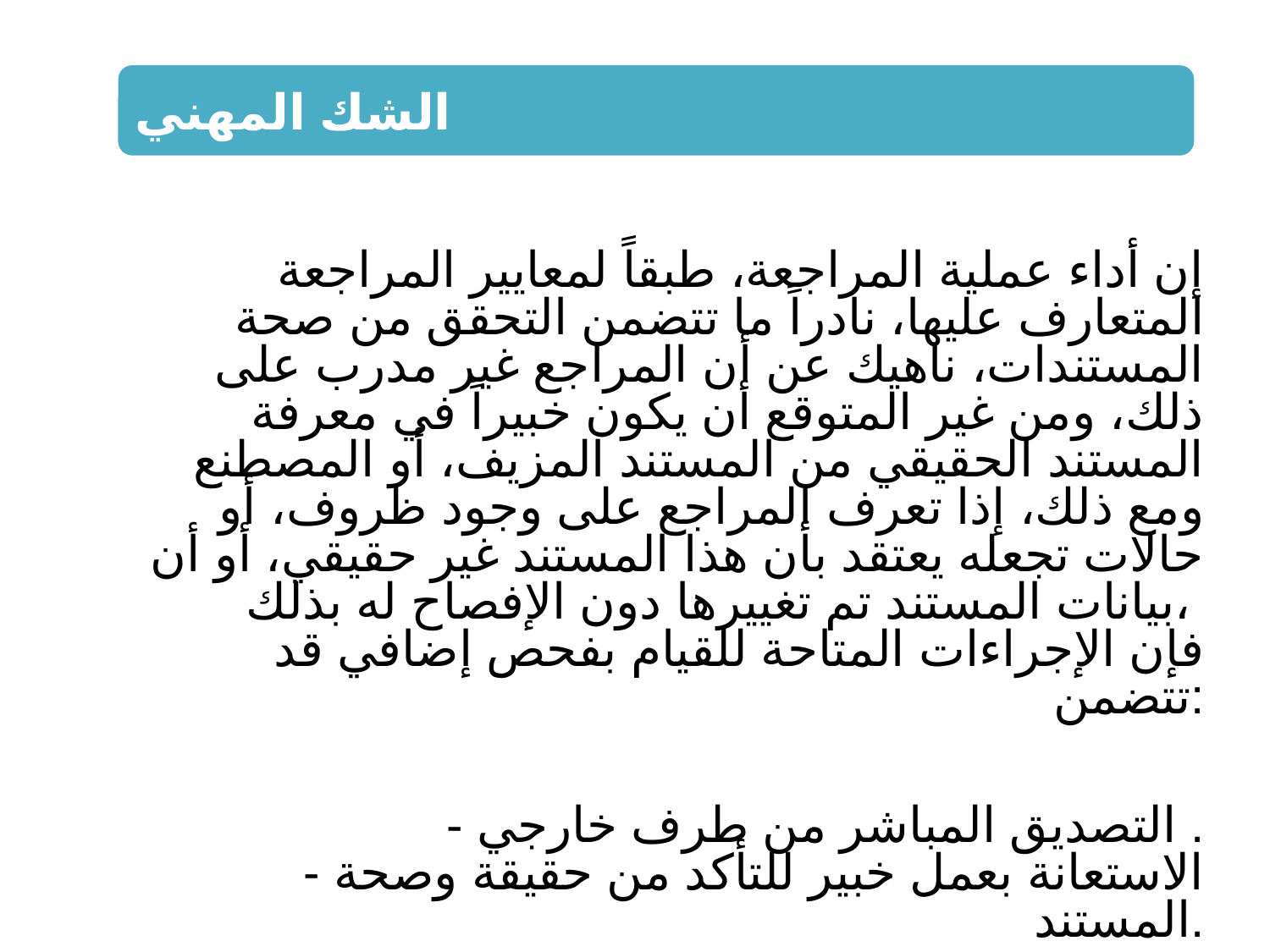

الشك المهني
إن أداء عملية المراجعة، طبقاً لمعايير المراجعة المتعارف عليها، نادراً ما تتضمن التحقق من صحة المستندات، ناهيك عن أن المراجع غير مدرب على ذلك، ومن غير المتوقع أن يكون خبيراً في معرفة المستند الحقيقي من المستند المزيف، أو المصطنع ومع ذلك، إذا تعرف المراجع على وجود ظروف، أو حالات تجعله يعتقد بأن هذا المستند غير حقيقي، أو أن بيانات المستند تم تغييرها دون الإفصاح له بذلك،
فإن الإجراءات المتاحة للقيام بفحص إضافي قد تتضمن:

- التصديق المباشر من طرف خارجي .
 - الاستعانة بعمل خبير للتأكد من حقيقة وصحة المستند.